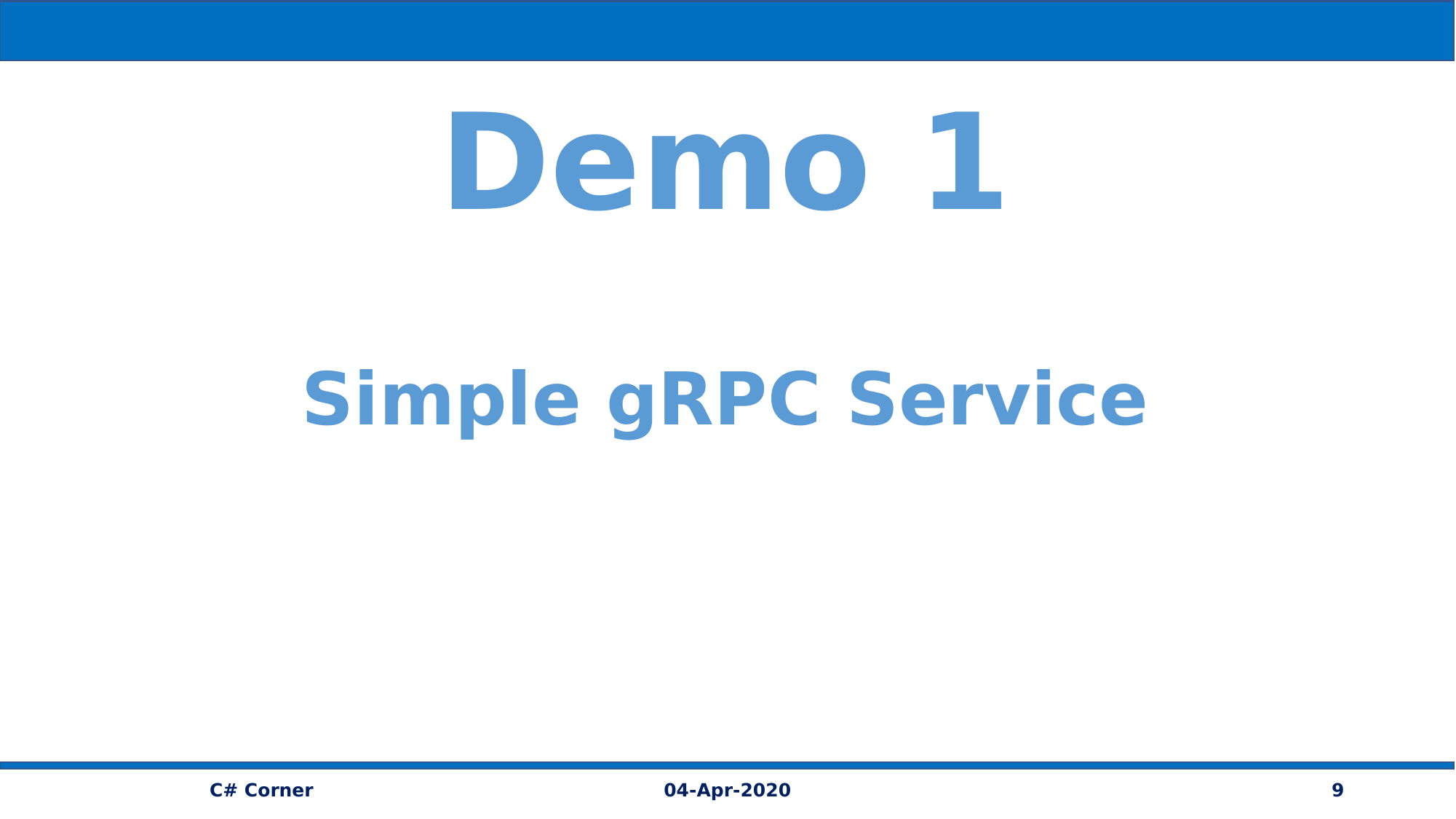

Demo 1

Simple gRPC Service

04-Apr-2020
9
C# Corner